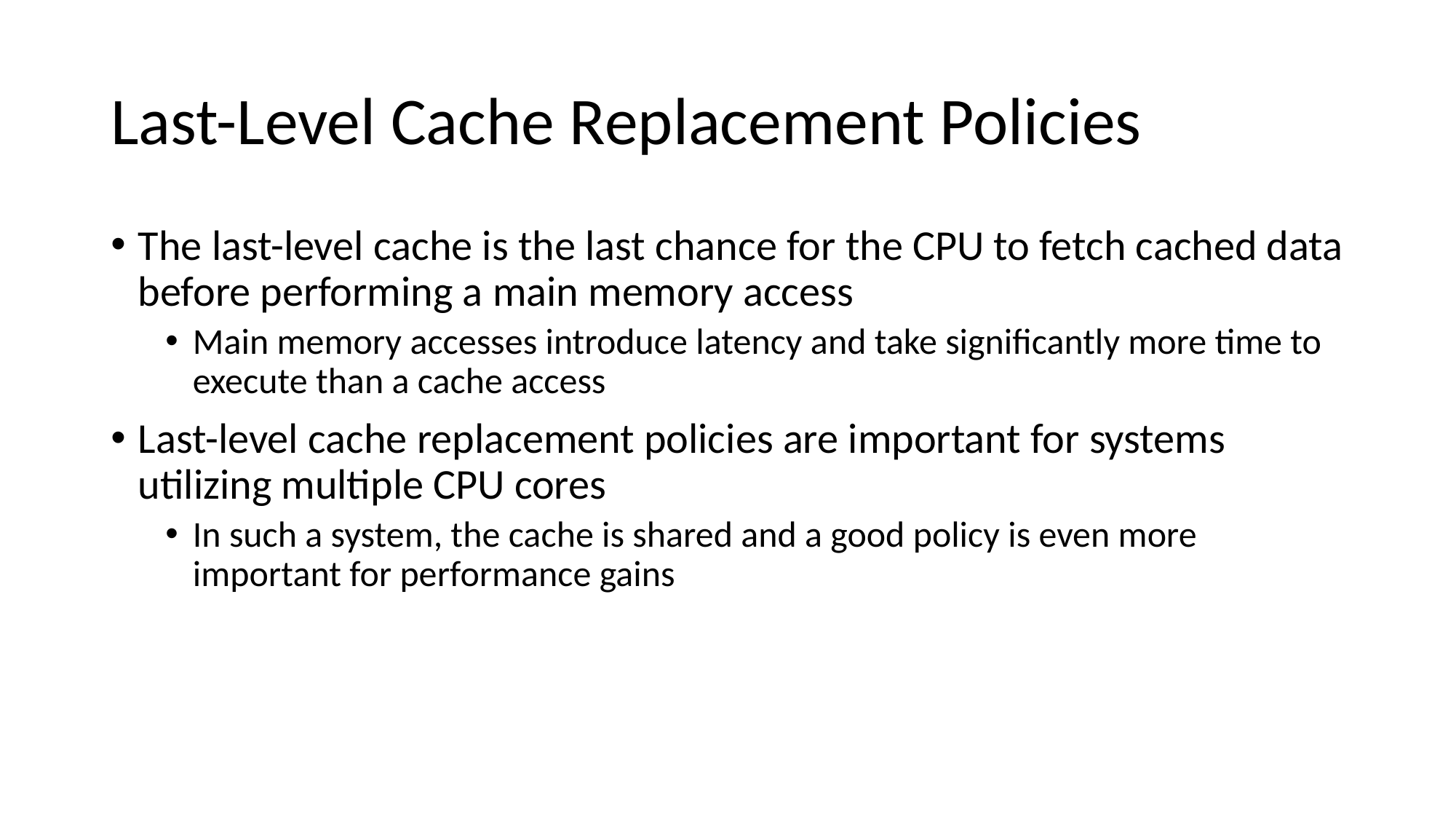

# Last-Level Cache Replacement Policies
The last-level cache is the last chance for the CPU to fetch cached data before performing a main memory access
Main memory accesses introduce latency and take significantly more time to execute than a cache access
Last-level cache replacement policies are important for systems utilizing multiple CPU cores
In such a system, the cache is shared and a good policy is even more important for performance gains